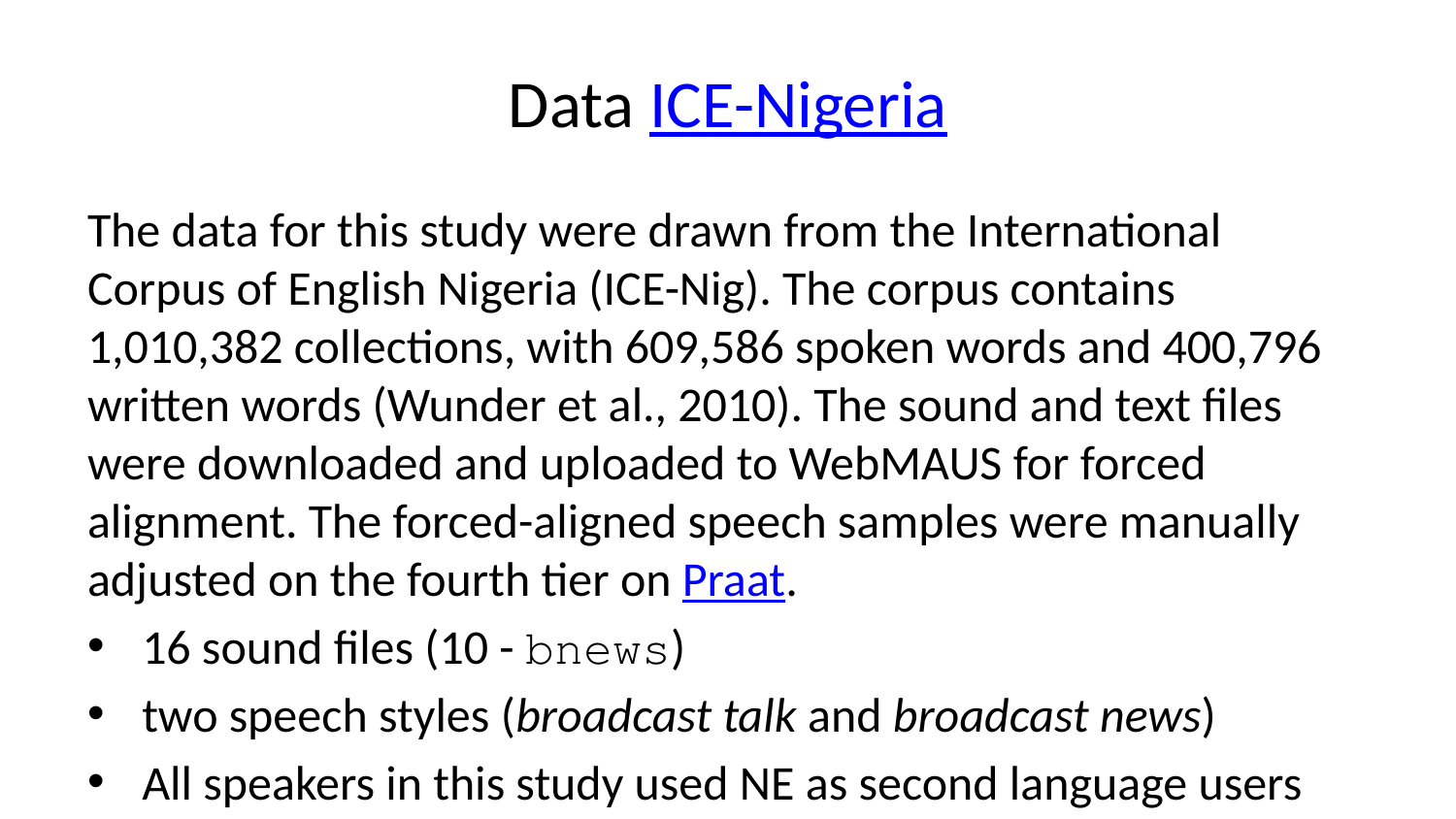

# Data ICE-Nigeria
The data for this study were drawn from the International Corpus of English Nigeria (ICE-Nig). The corpus contains 1,010,382 collections, with 609,586 spoken words and 400,796 written words (Wunder et al., 2010). The sound and text files were downloaded and uploaded to WebMAUS for forced alignment. The forced-aligned speech samples were manually adjusted on the fourth tier on Praat.
16 sound files (10 - bnews)
two speech styles (broadcast talk and broadcast news)
All speakers in this study used NE as second language users participants
Vary by gender (male vs female), ethnicity, speech style, Profession, and age
inputfile
bnew_01 bnew_02 bnew_03 bnew_04 bnew_05 bnew_06 bnew_07 bnew_08 bnew_09 bnew_10
      9      10       6       8      11      24       9      16      13      19
btal_01 btal_04 btal_21 btal_22 btal_33 btal_36
     16      14      35      22      15      19